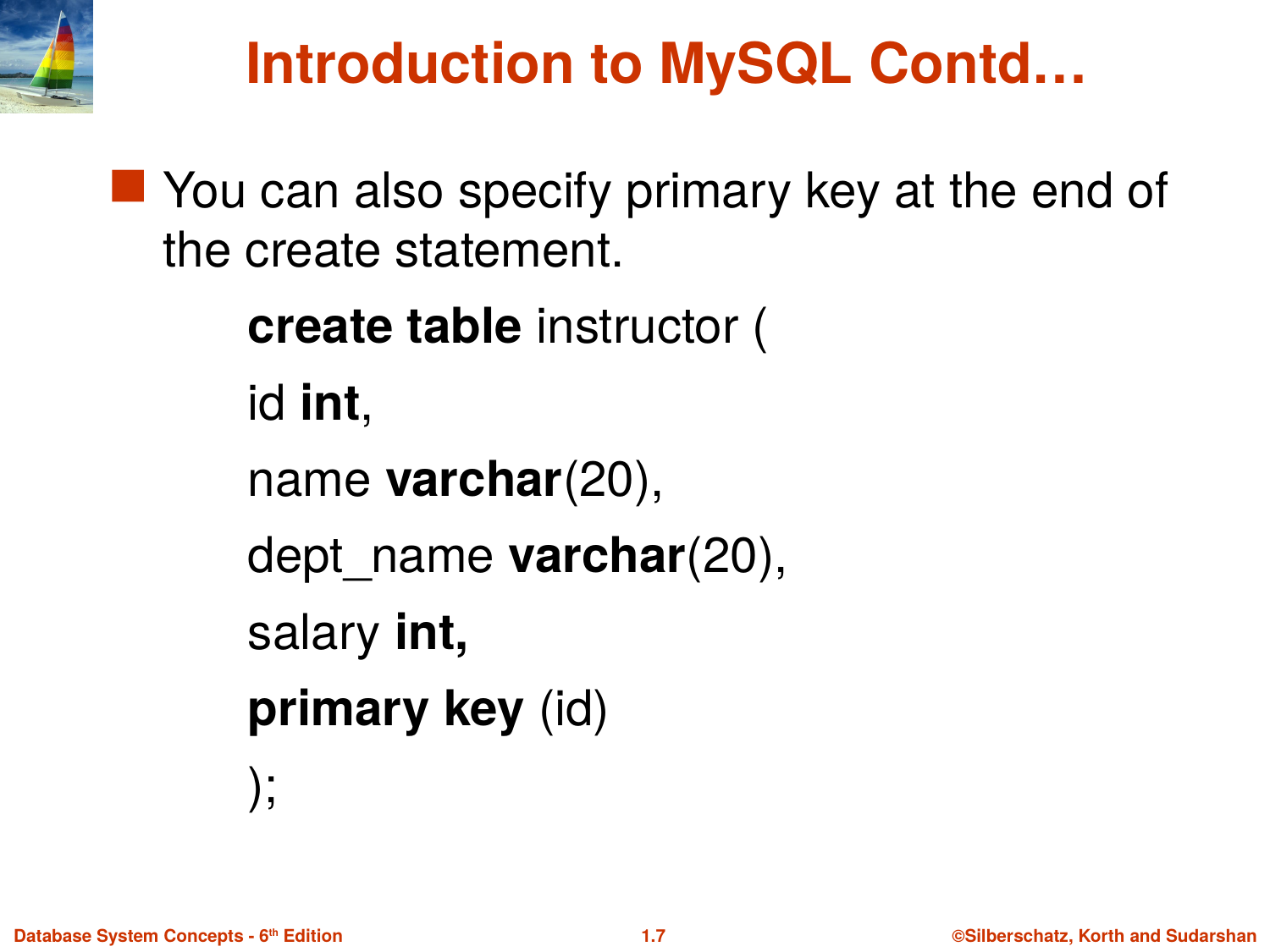

Introduction to MySQL Contd…
You can also specify primary key at the end of the create statement.
     create table instructor (
     id int,
     name varchar(20),
     dept_name varchar(20),
     salary int,
     primary key (id)
     );